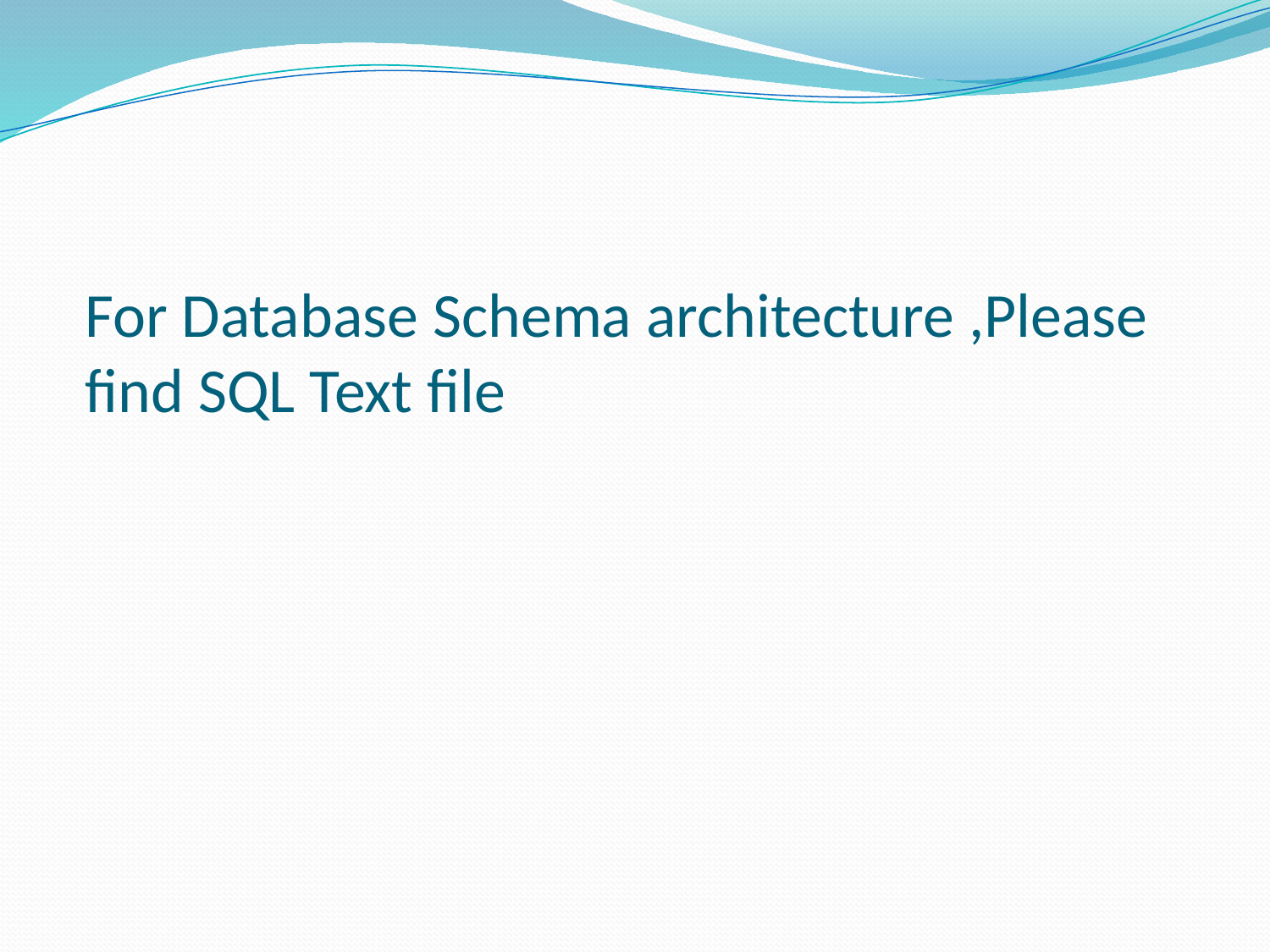

# For Database Schema architecture ,Please find SQL Text file